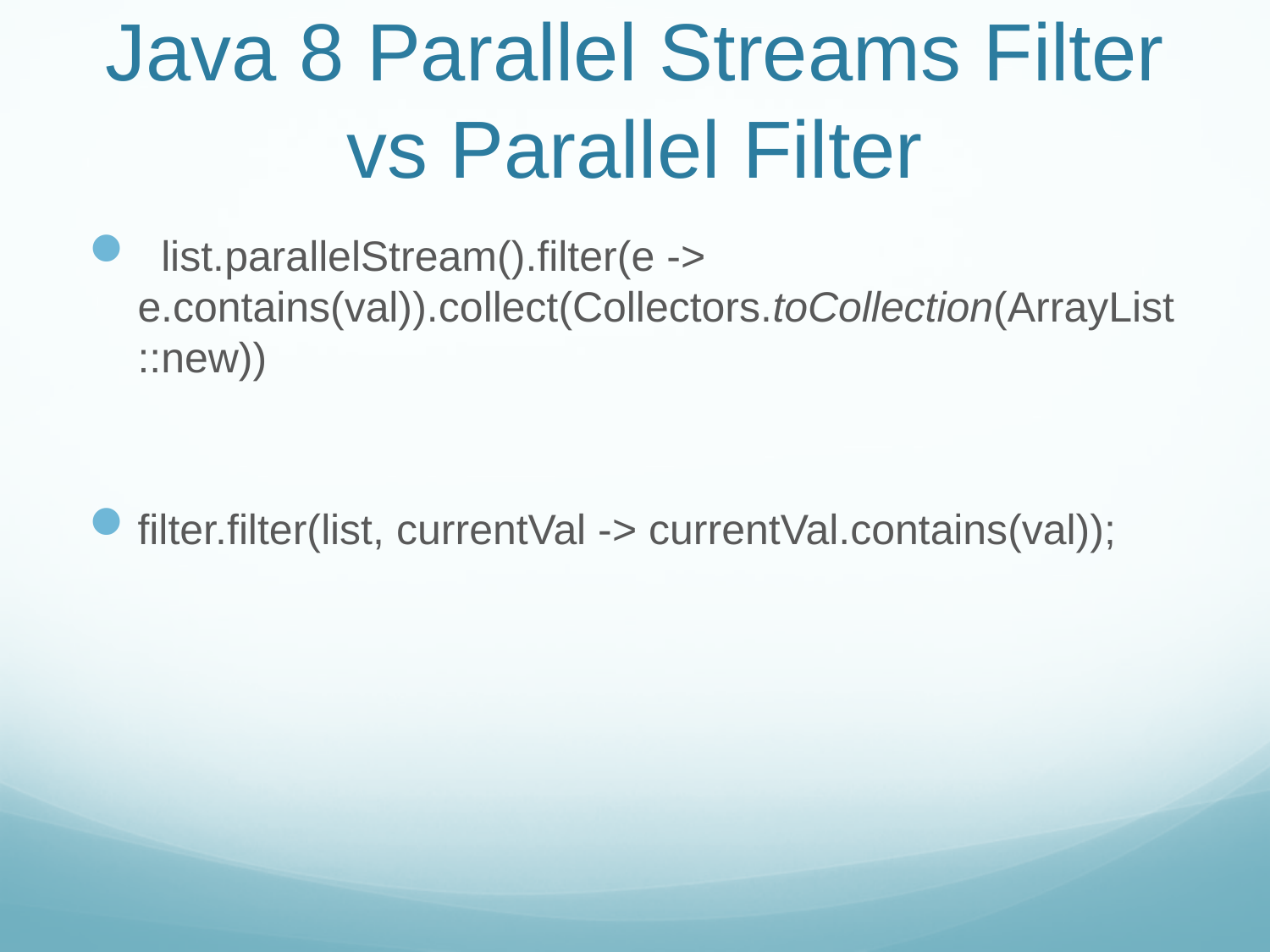

# Java 8 Parallel Streams Filter vs Parallel Filter
  list.parallelStream().filter(e -> e.contains(val)).collect(Collectors.toCollection(ArrayList::new))

filter.filter(list, currentVal -> currentVal.contains(val));